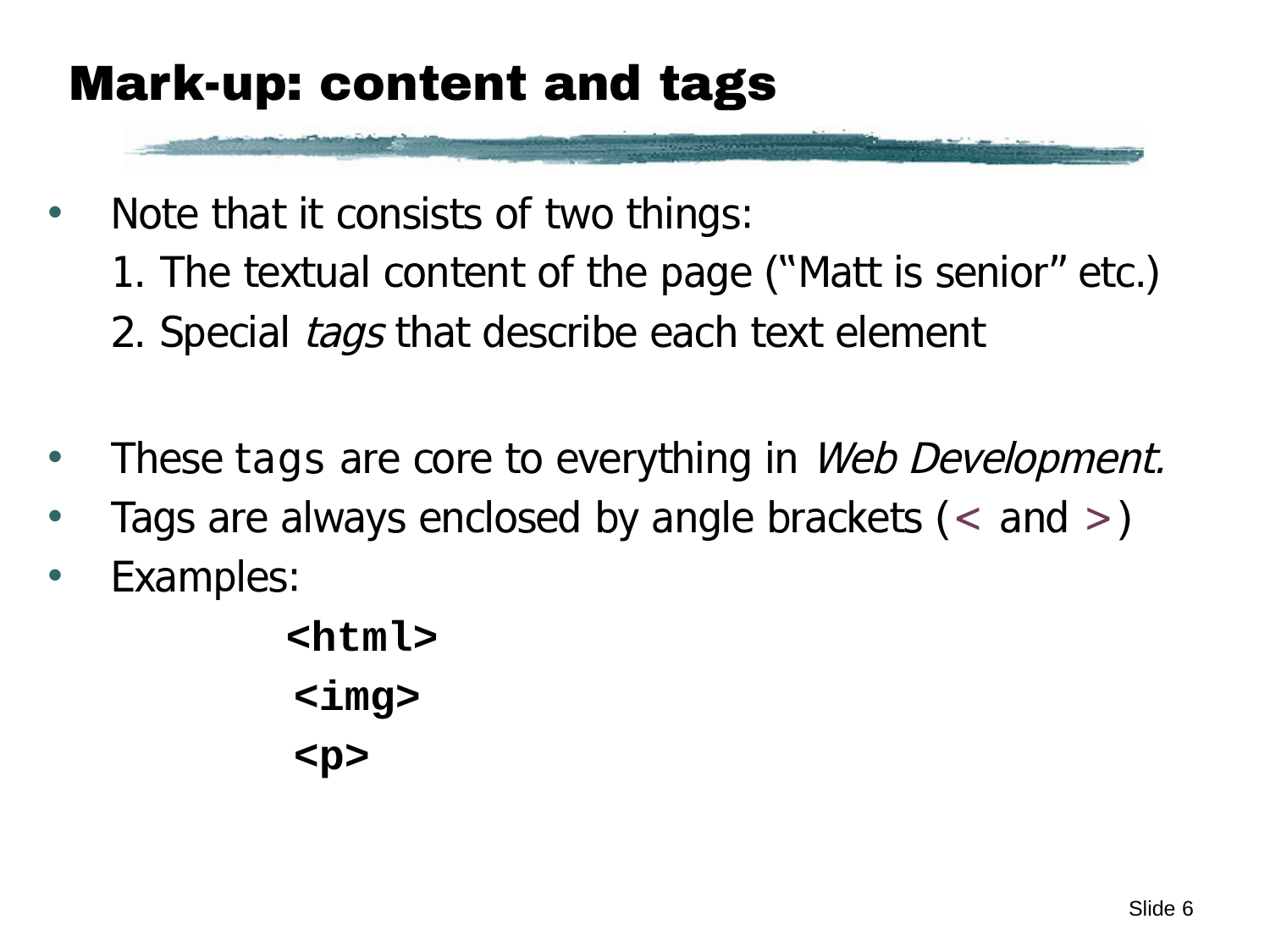

# Mark-up: content and tags
Note that it consists of two things:
1. The textual content of the page (“Matt is senior” etc.)
2. Special tags that describe each text element

These tags are core to everything in Web Development.
Tags are always enclosed by angle brackets (< and >)
Examples:
<html>
<img>
<p>
Slide 6